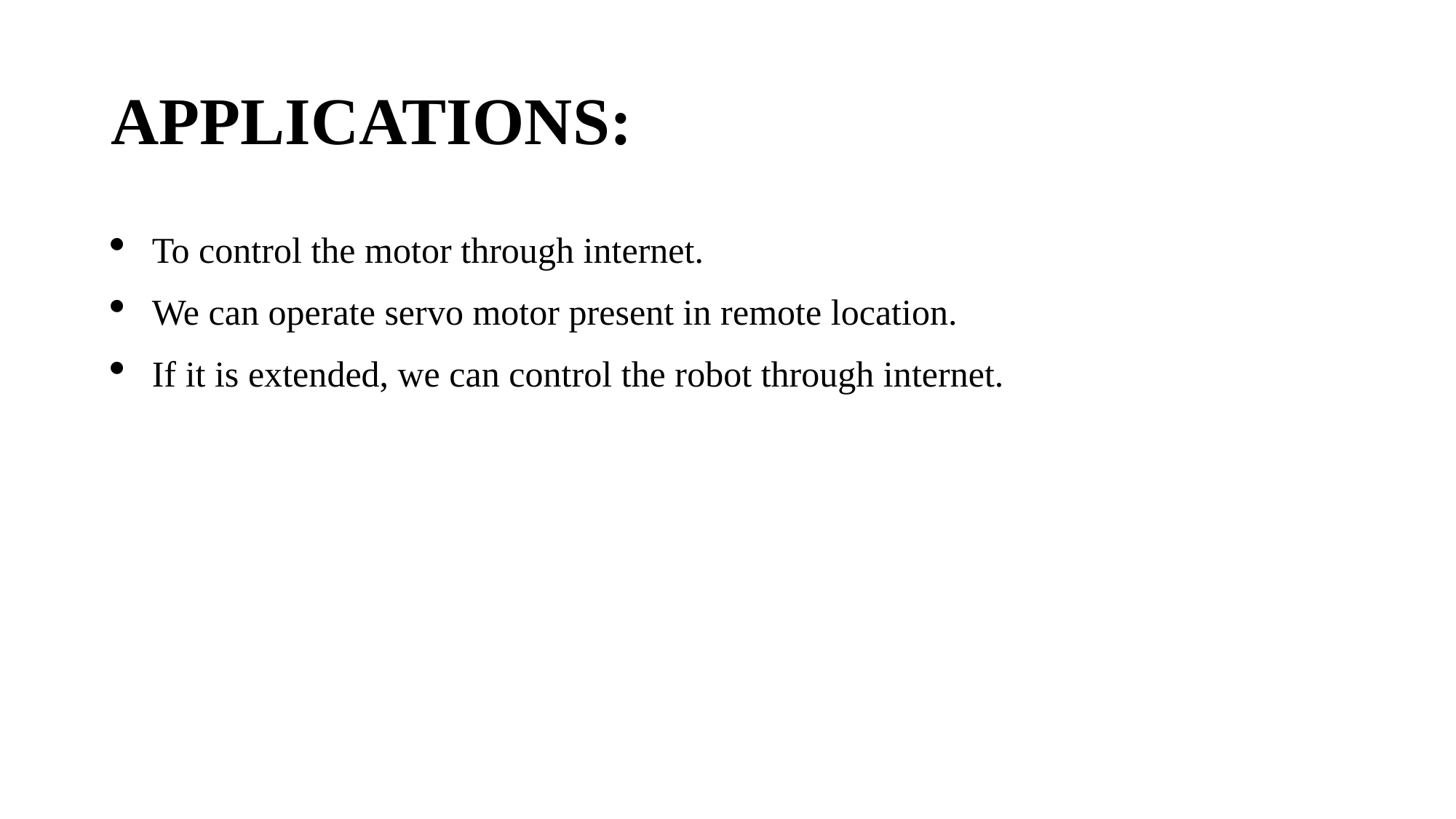

# APPLICATIONS:
To control the motor through internet.
We can operate servo motor present in remote location.
If it is extended, we can control the robot through internet.